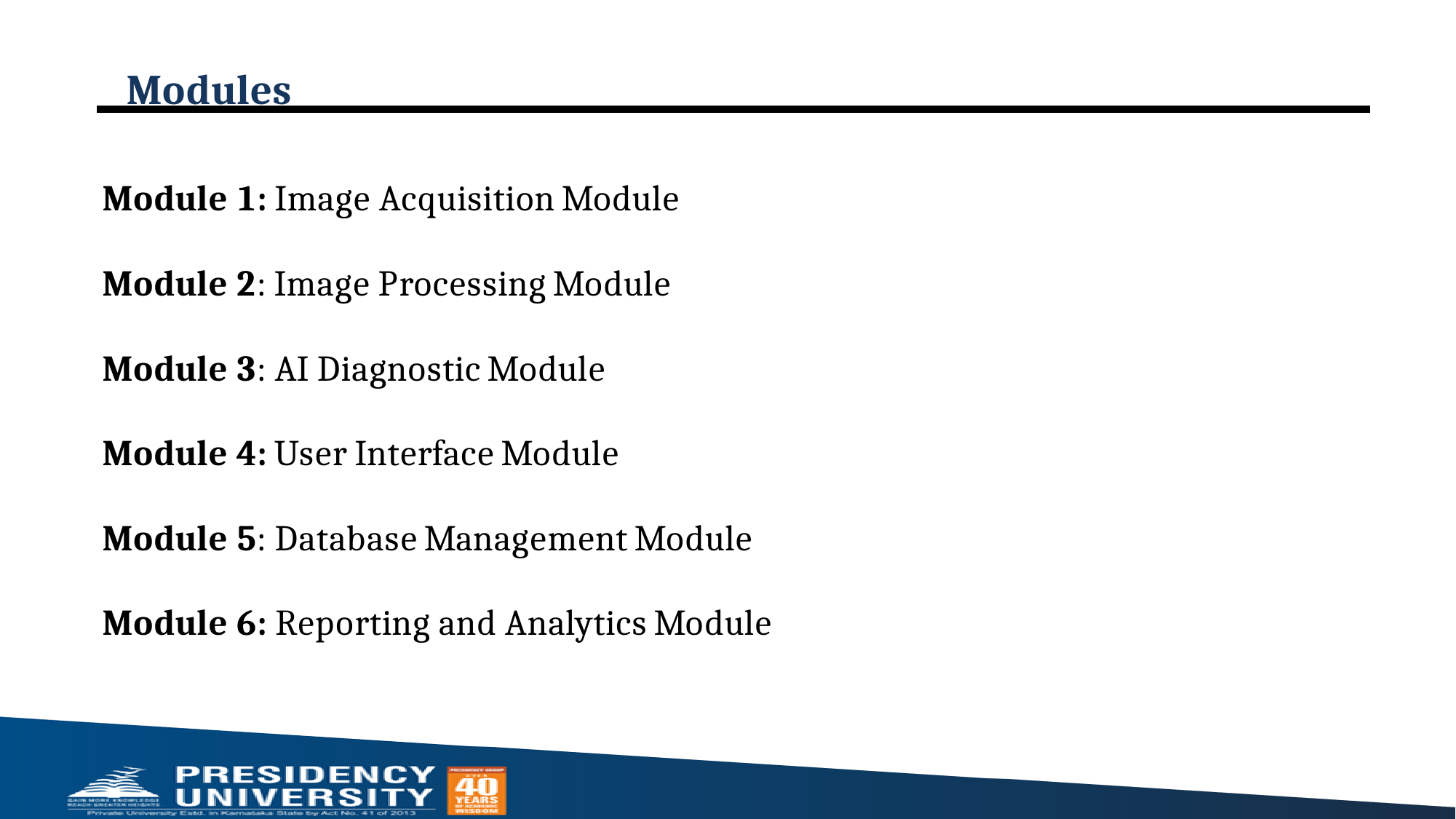

# Modules
Module 1: Image Acquisition Module
Module 2: Image Processing Module
Module 3: AI Diagnostic Module
Module 4: User Interface Module
Module 5: Database Management Module
Module 6: Reporting and Analytics Module